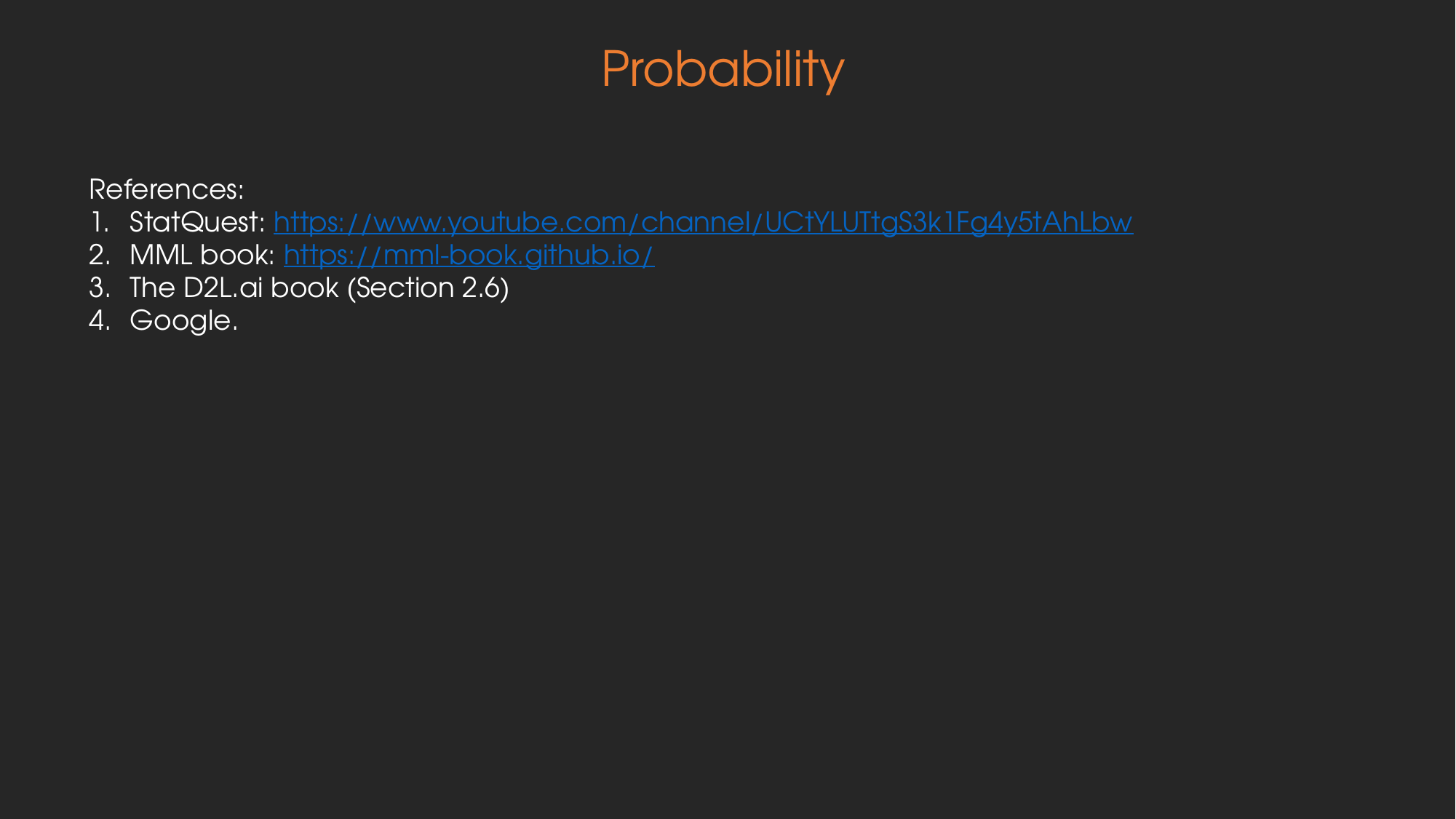

Probability
References:
StatQuest: https://www.youtube.com/channel/UCtYLUTtgS3k1Fg4y5tAhLbw
MML book: https://mml-book.github.io/
The D2L.ai book (Section 2.6)
Google.